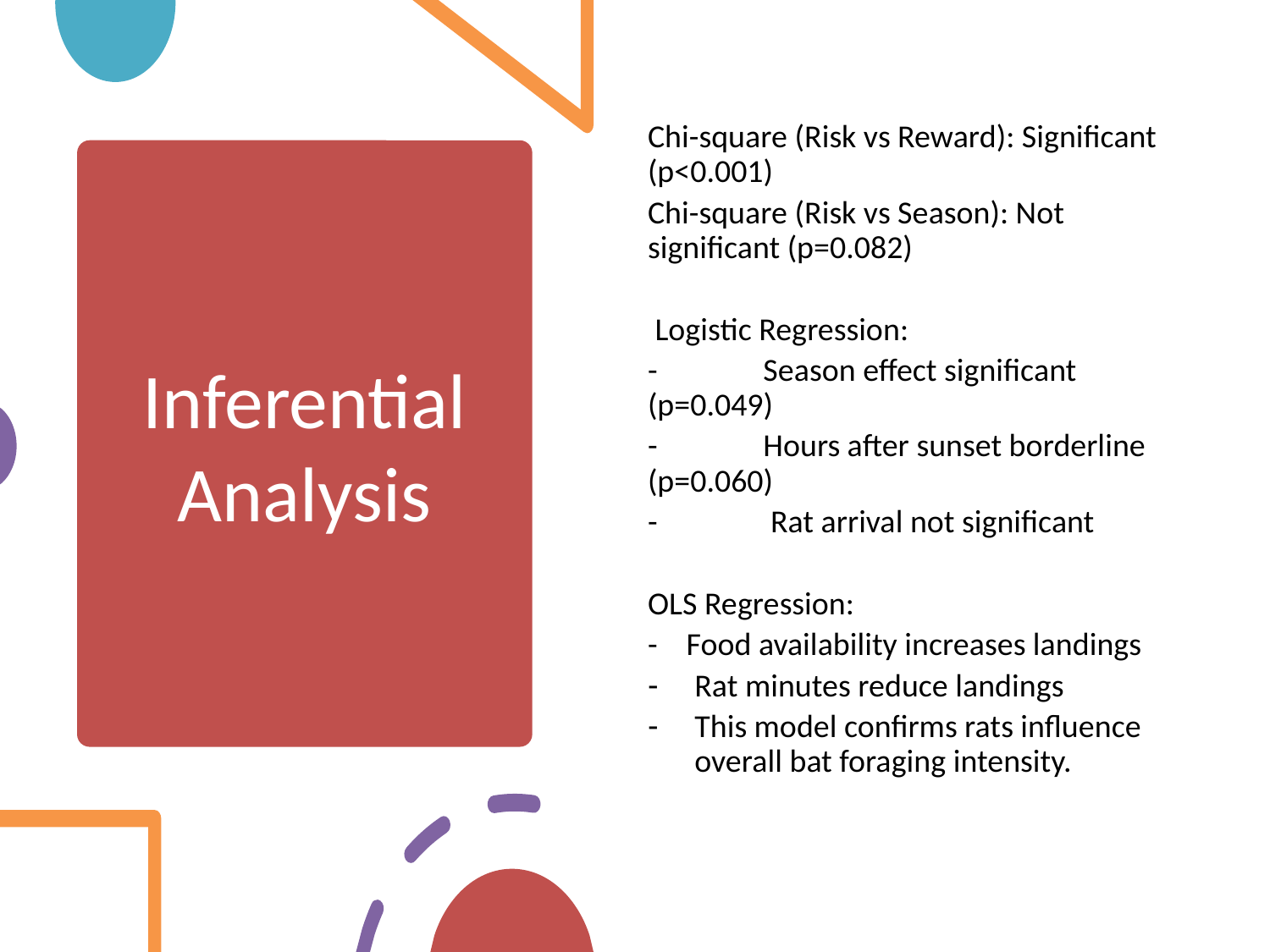

Chi-square (Risk vs Reward): Significant (p<0.001)
Chi-square (Risk vs Season): Not significant (p=0.082)

 Logistic Regression:
- 	Season effect significant (p=0.049)
-	Hours after sunset borderline (p=0.060)
-	 Rat arrival not significant

OLS Regression:
-    Food availability increases landings
Rat minutes reduce landings
This model confirms rats influence overall bat foraging intensity.

# Inferential Analysis